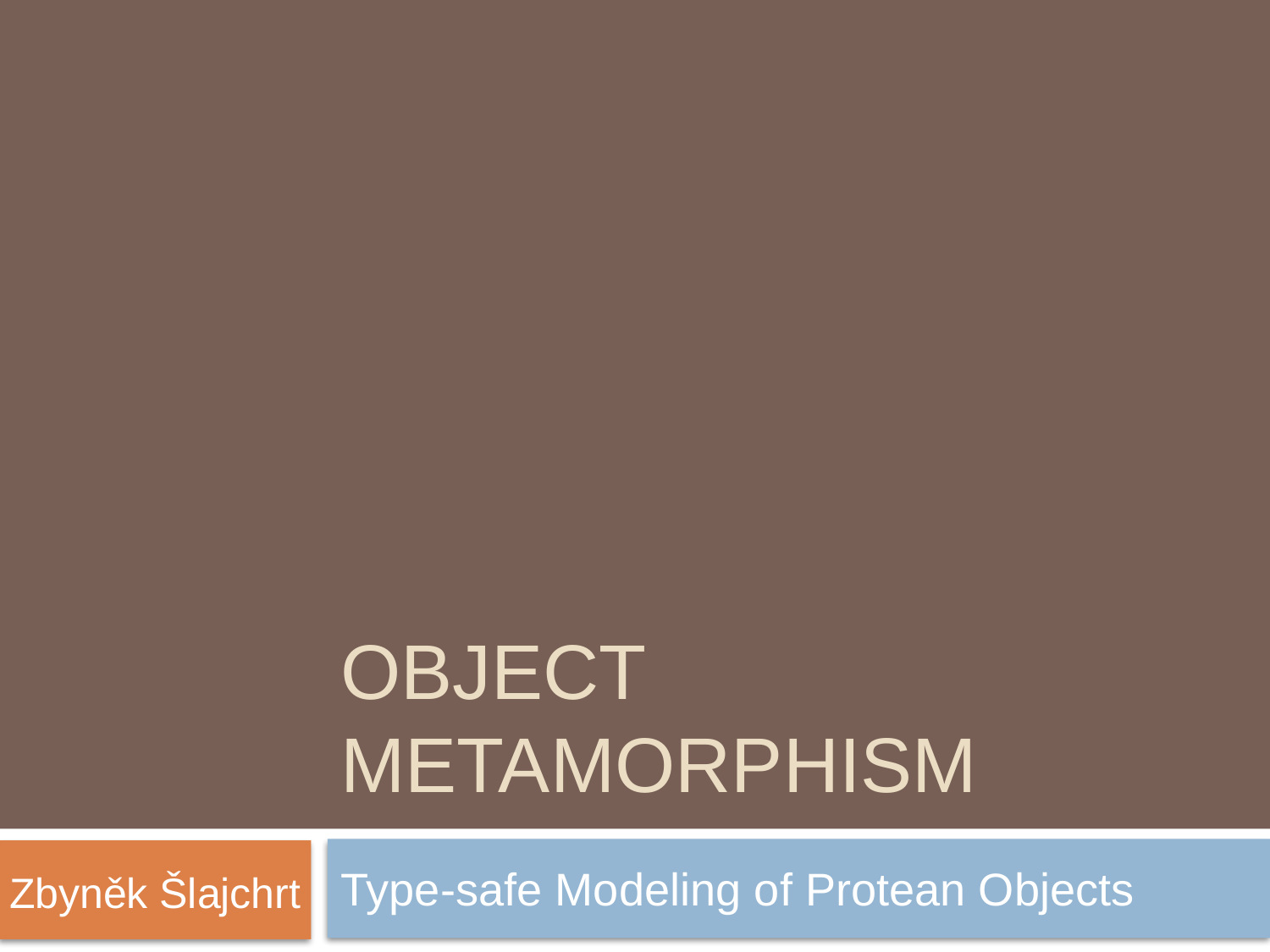

# Object Metamorphism
Type-safe Modeling of Protean Objects
Zbyněk Šlajchrt